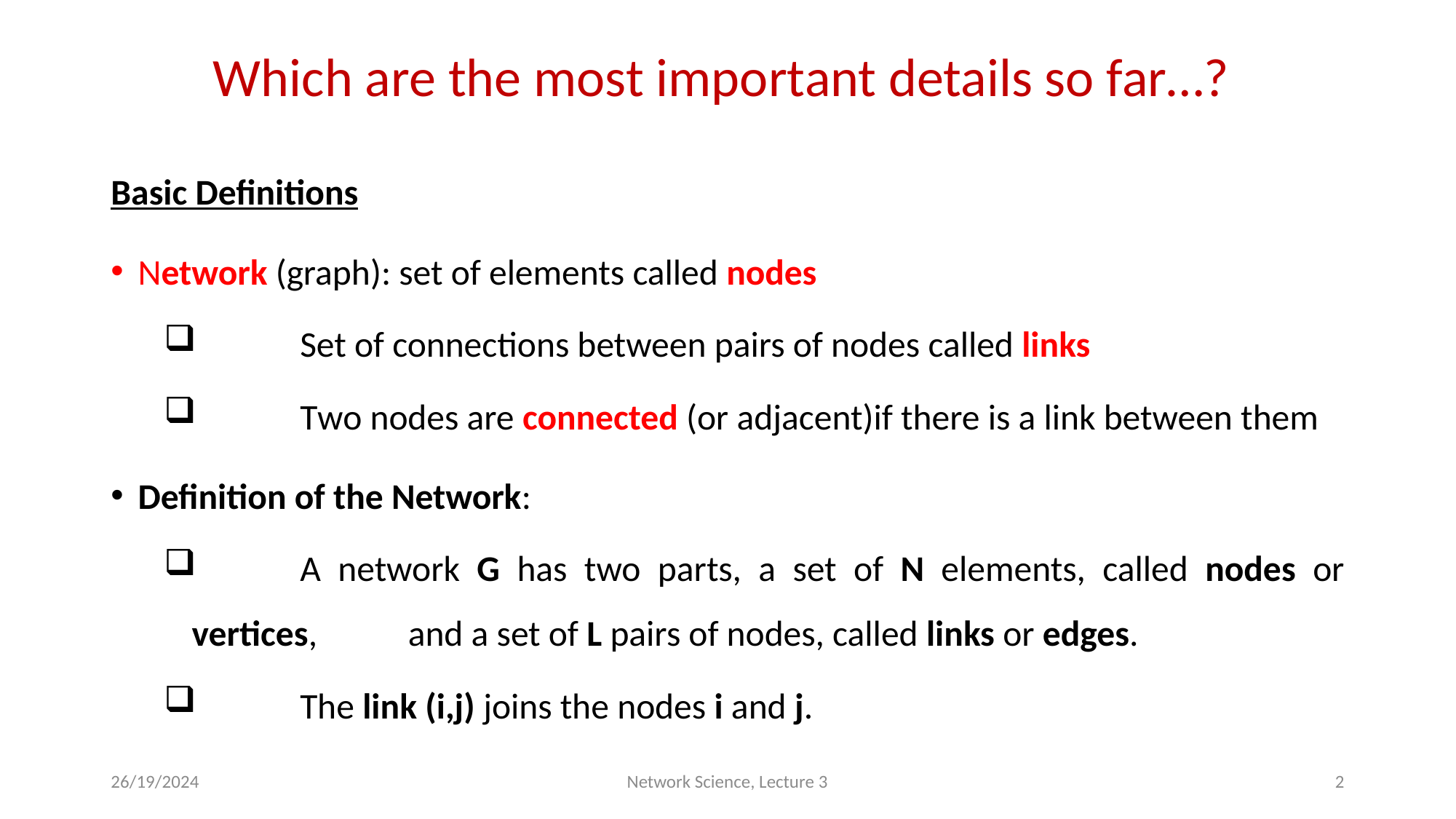

# Which are the most important details so far…?
Basic Definitions
Network (graph): set of elements called nodes
	Set of connections between pairs of nodes called links
	Two nodes are connected (or adjacent)if there is a link between them
Definition of the Network:
	A network G has two parts, a set of N elements, called nodes or vertices, 	and a set of L pairs of nodes, called links or edges.
	The link (i,j) joins the nodes i and j.

26/19/2024
Network Science, Lecture 3
2